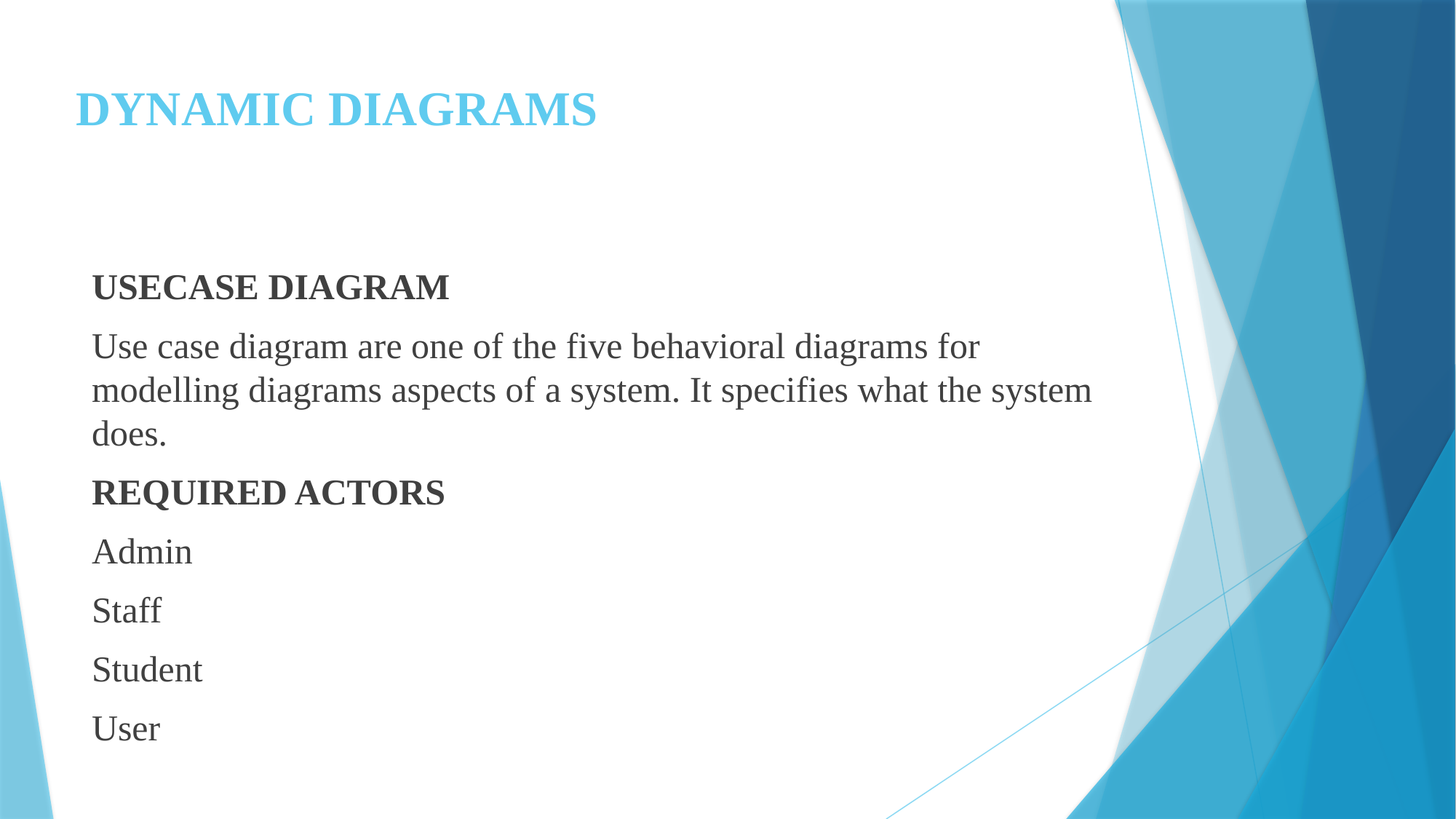

# DYNAMIC DIAGRAMS
USECASE DIAGRAM
Use case diagram are one of the five behavioral diagrams for modelling diagrams aspects of a system. It specifies what the system does.
REQUIRED ACTORS
Admin
Staff
Student
User